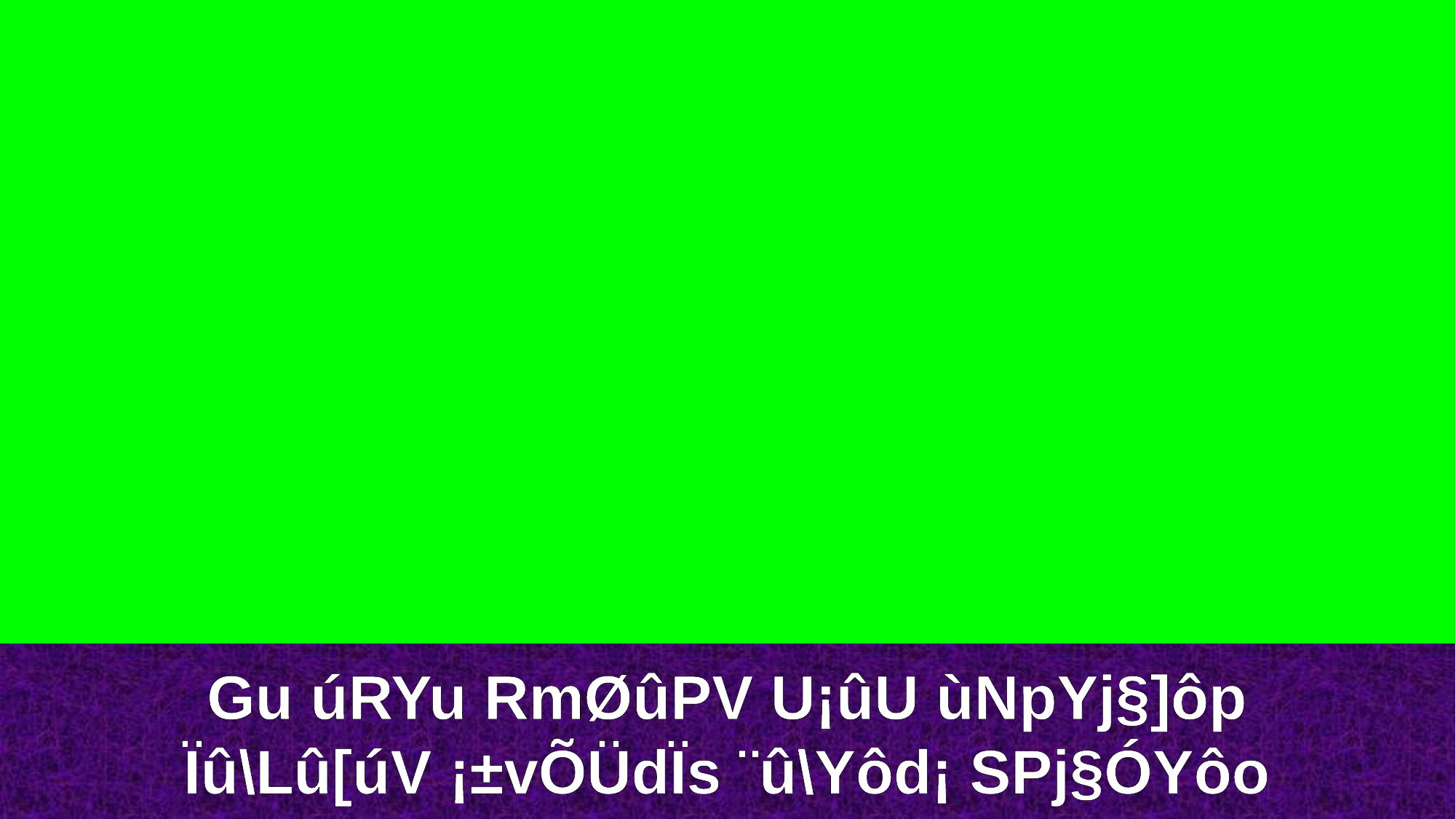

Gu úRYu RmØûPV U¡ûU ùNpYj§]ôp
Ïû\Lû[úV ¡±vÕÜdÏs ¨û\Yôd¡ SPj§ÓYôo